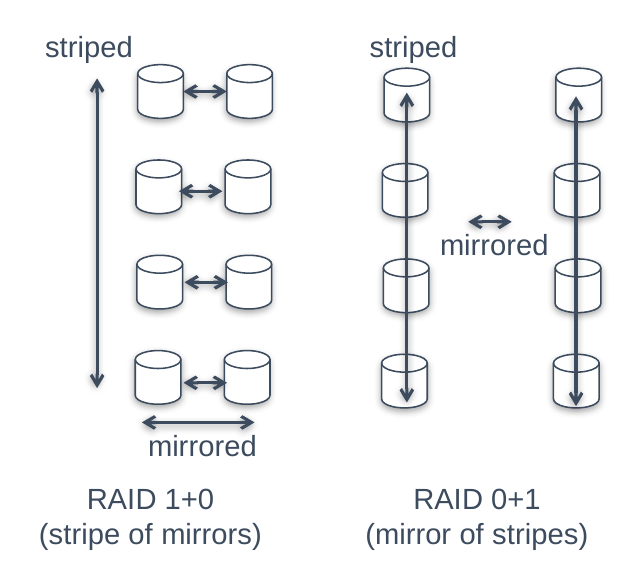

striped

mirrored
RAID 1+0
(stripe of mirrors)
striped

mirrored

RAID 0+1
(mirror of stripes)